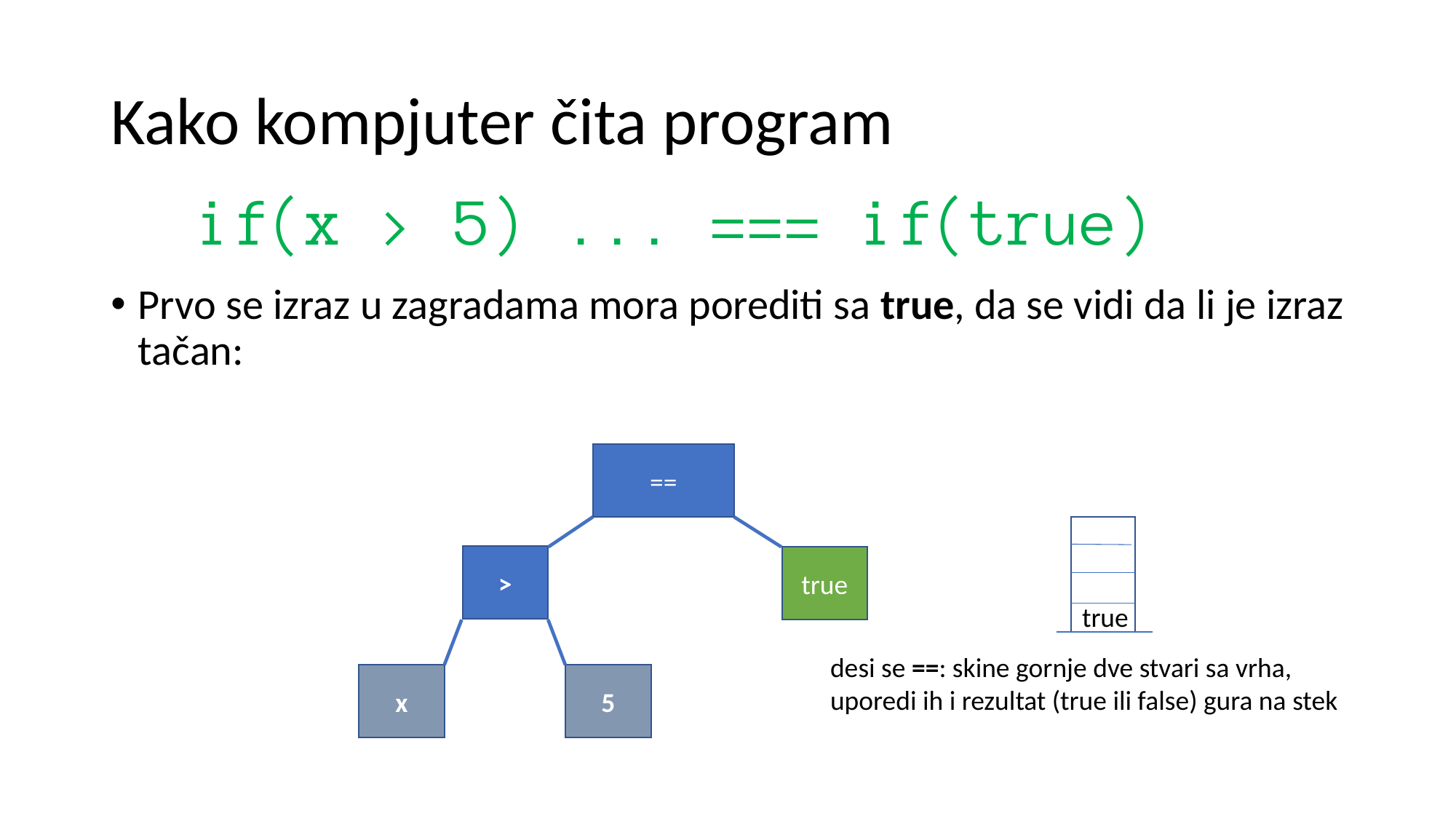

# Kako kompjuter čita program
if(x > 5) ... === if(true)
Prvo se izraz u zagradama mora porediti sa true, da se vidi da li je izraz tačan:

==

>
true
true
desi se ==: skine gornje dve stvari sa vrha, uporedi ih i rezultat (true ili false) gura na stek
x
5